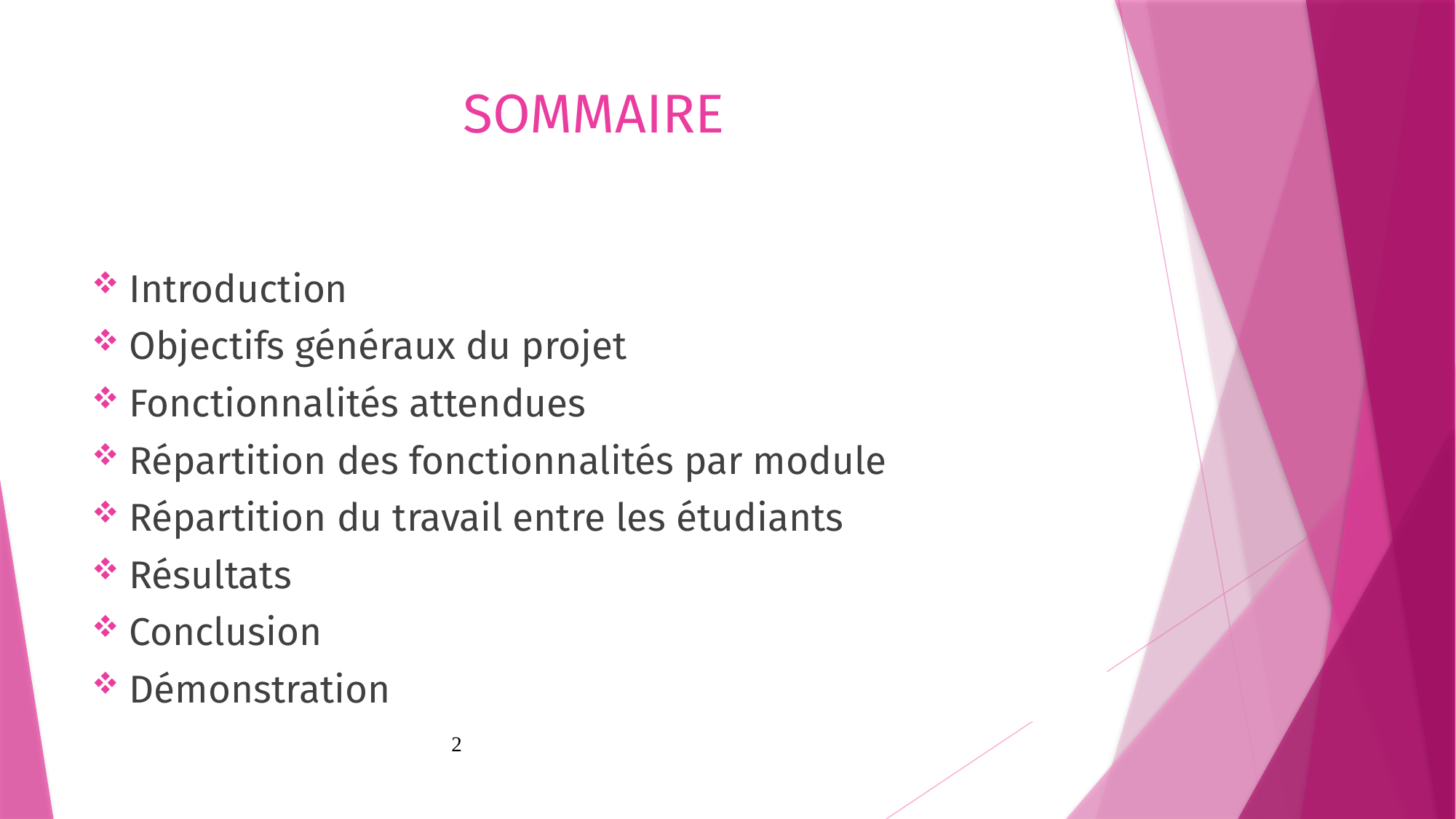

# SOMMAIRE
Introduction
Objectifs généraux du projet
Fonctionnalités attendues
Répartition des fonctionnalités par module
Répartition du travail entre les étudiants
Résultats
Conclusion
Démonstration

2